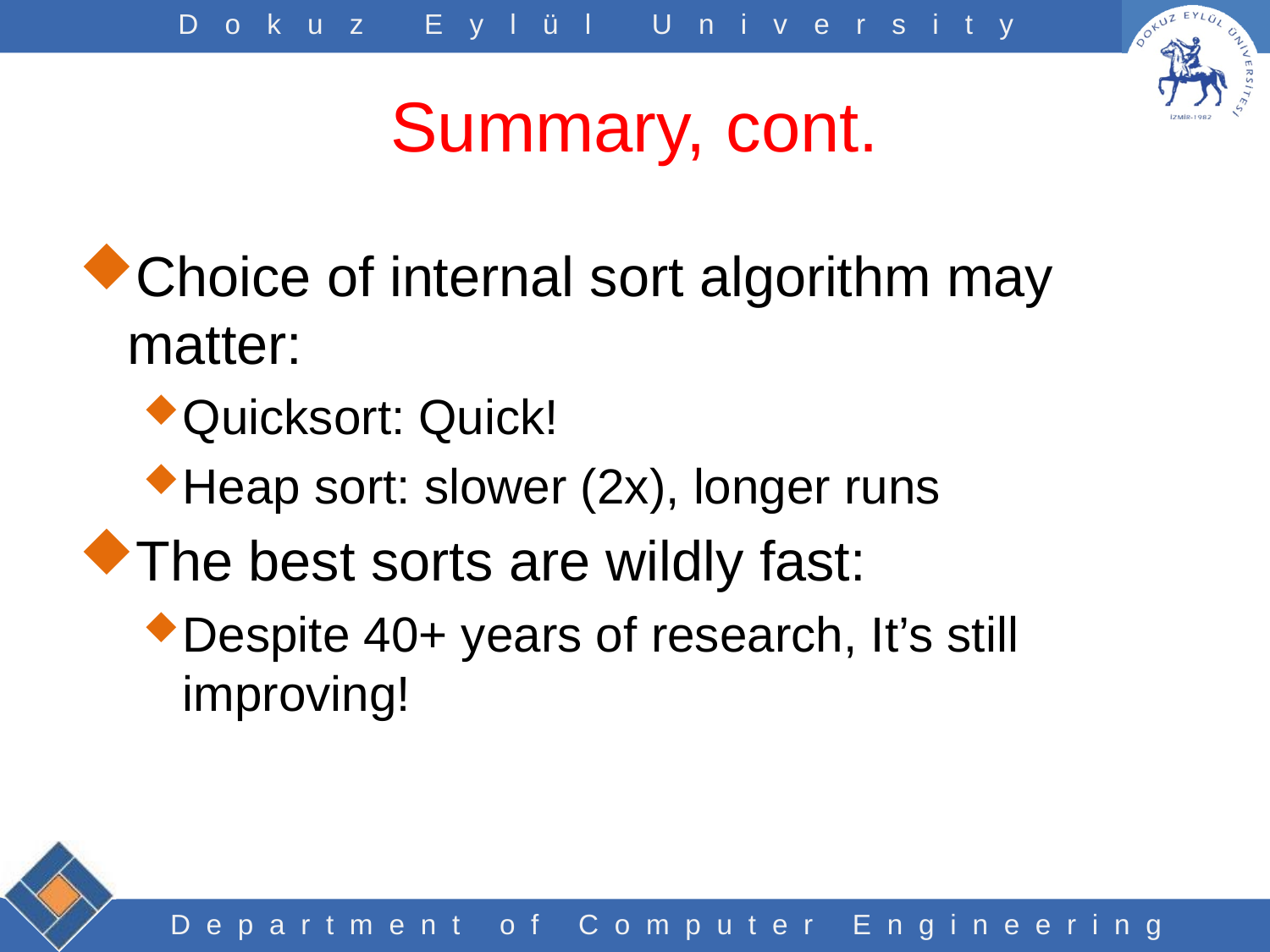

# Summary, cont.
Choice of internal sort algorithm may matter:
Quicksort: Quick!
Heap sort: slower (2x), longer runs
The best sorts are wildly fast:
Despite 40+ years of research, It’s still improving!